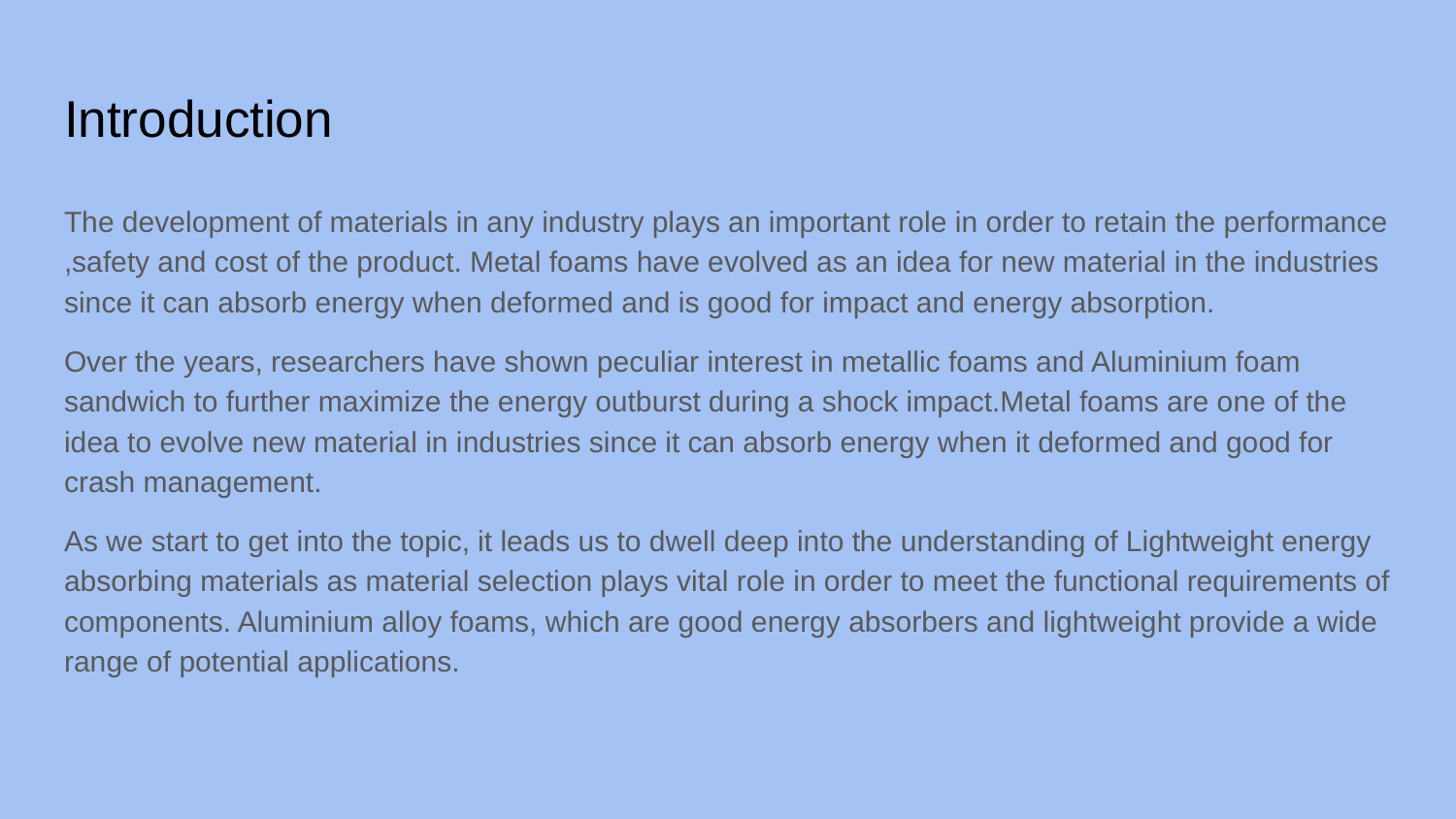

# Introduction
The development of materials in any industry plays an important role in order to retain the performance ,safety and cost of the product. Metal foams have evolved as an idea for new material in the industries since it can absorb energy when deformed and is good for impact and energy absorption.
Over the years, researchers have shown peculiar interest in metallic foams and Aluminium foam sandwich to further maximize the energy outburst during a shock impact.Metal foams are one of the idea to evolve new material in industries since it can absorb energy when it deformed and good for crash management.
As we start to get into the topic, it leads us to dwell deep into the understanding of Lightweight energy absorbing materials as material selection plays vital role in order to meet the functional requirements of components. Aluminium alloy foams, which are good energy absorbers and lightweight provide a wide range of potential applications.